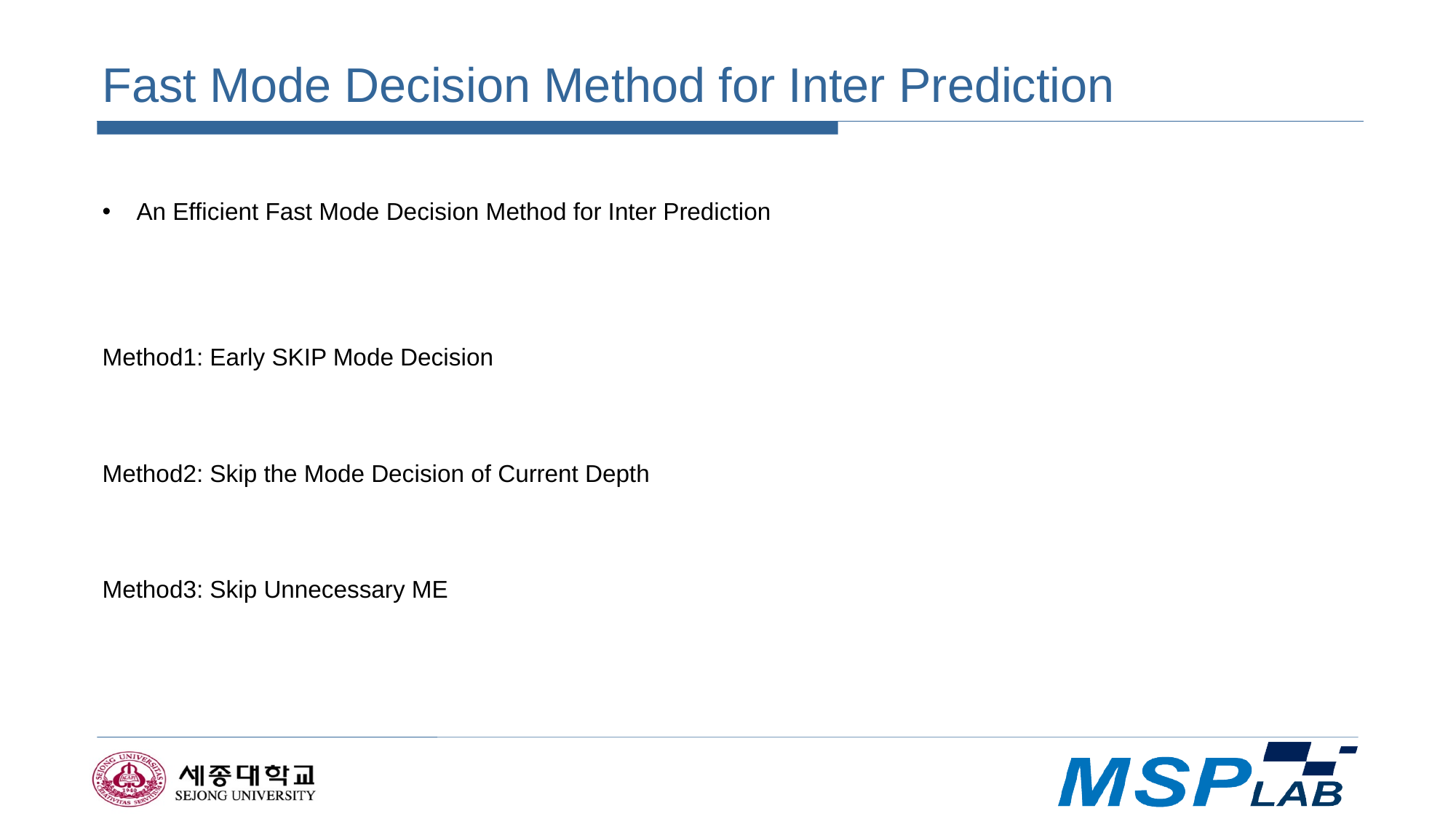

# Fast Mode Decision Method for Inter Prediction
An Efficient Fast Mode Decision Method for Inter Prediction

Method1: Early SKIP Mode Decision

Method2: Skip the Mode Decision of Current Depth

Method3: Skip Unnecessary ME

2